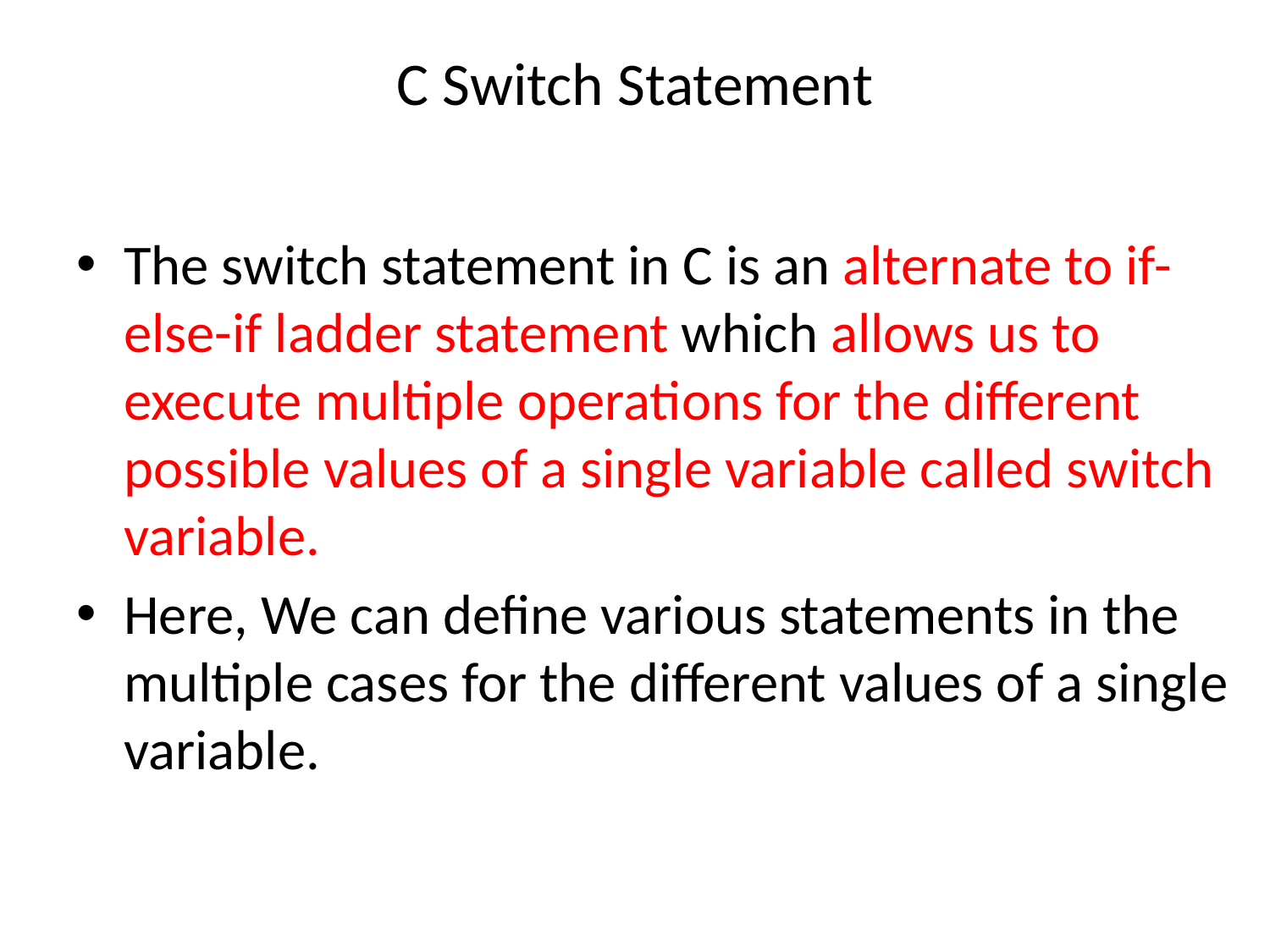

# C Switch Statement
The switch statement in C is an alternate to if-else-if ladder statement which allows us to execute multiple operations for the different possible values of a single variable called switch variable.
Here, We can define various statements in the multiple cases for the different values of a single variable.